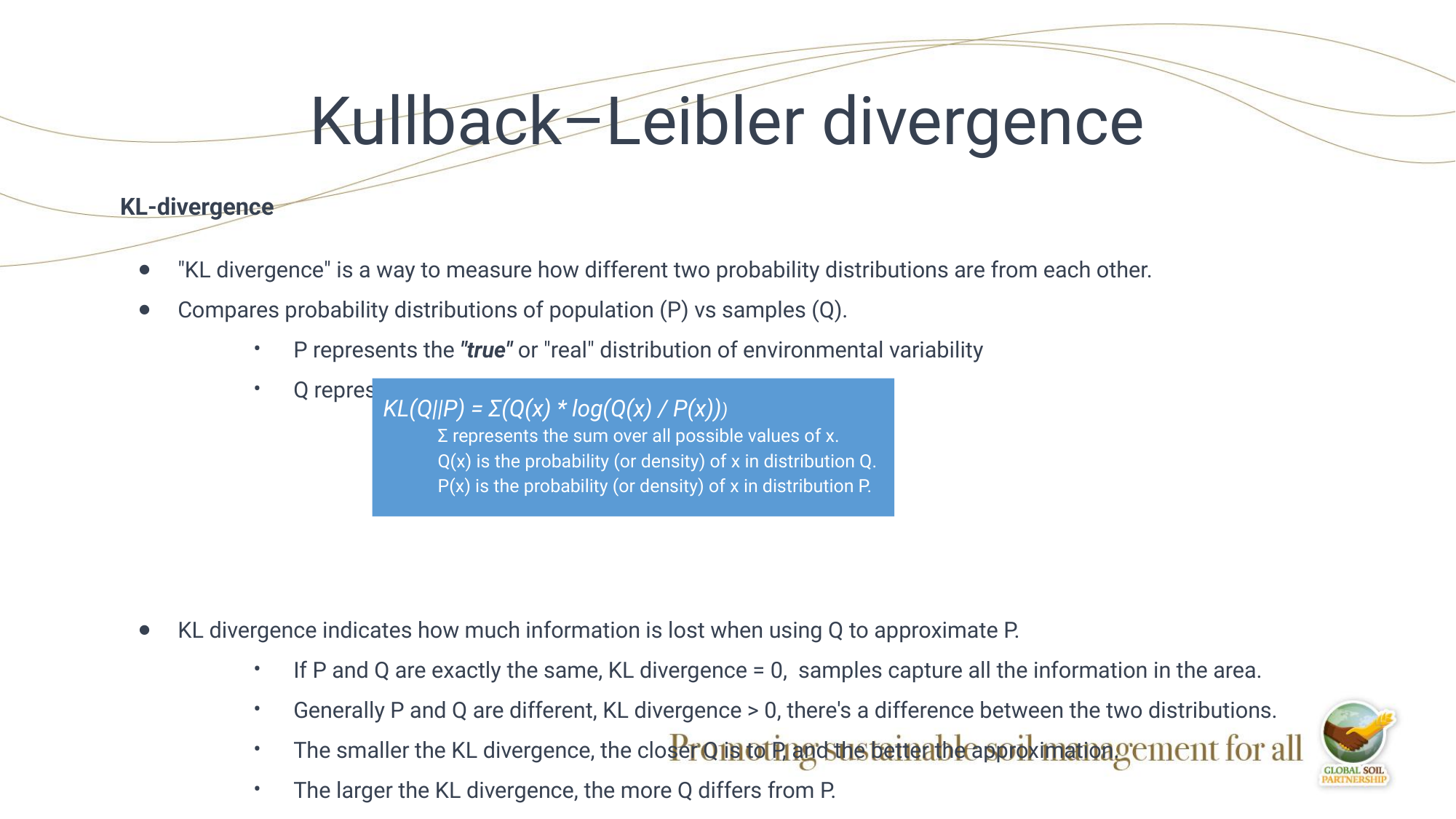

# Kullback–Leibler divergence
KL-divergence
"KL divergence" is a way to measure how different two probability distributions are from each other.
Compares probability distributions of population (P) vs samples (Q).
P represents the "true" or "real" distribution of environmental variability
Q represents an “approximation” of P using a sample set.

KL divergence indicates how much information is lost when using Q to approximate P.
If P and Q are exactly the same, KL divergence = 0,  samples capture all the information in the area.
Generally P and Q are different, KL divergence > 0, there's a difference between the two distributions.
The smaller the KL divergence, the closer Q is to P, and the better the approximation.
The larger the KL divergence, the more Q differs from P.

KL(Q||P) = Σ(Q(x) * log(Q(x) / P(x)))
Σ represents the sum over all possible values of x.
Q(x) is the probability (or density) of x in distribution Q.
P(x) is the probability (or density) of x in distribution P.